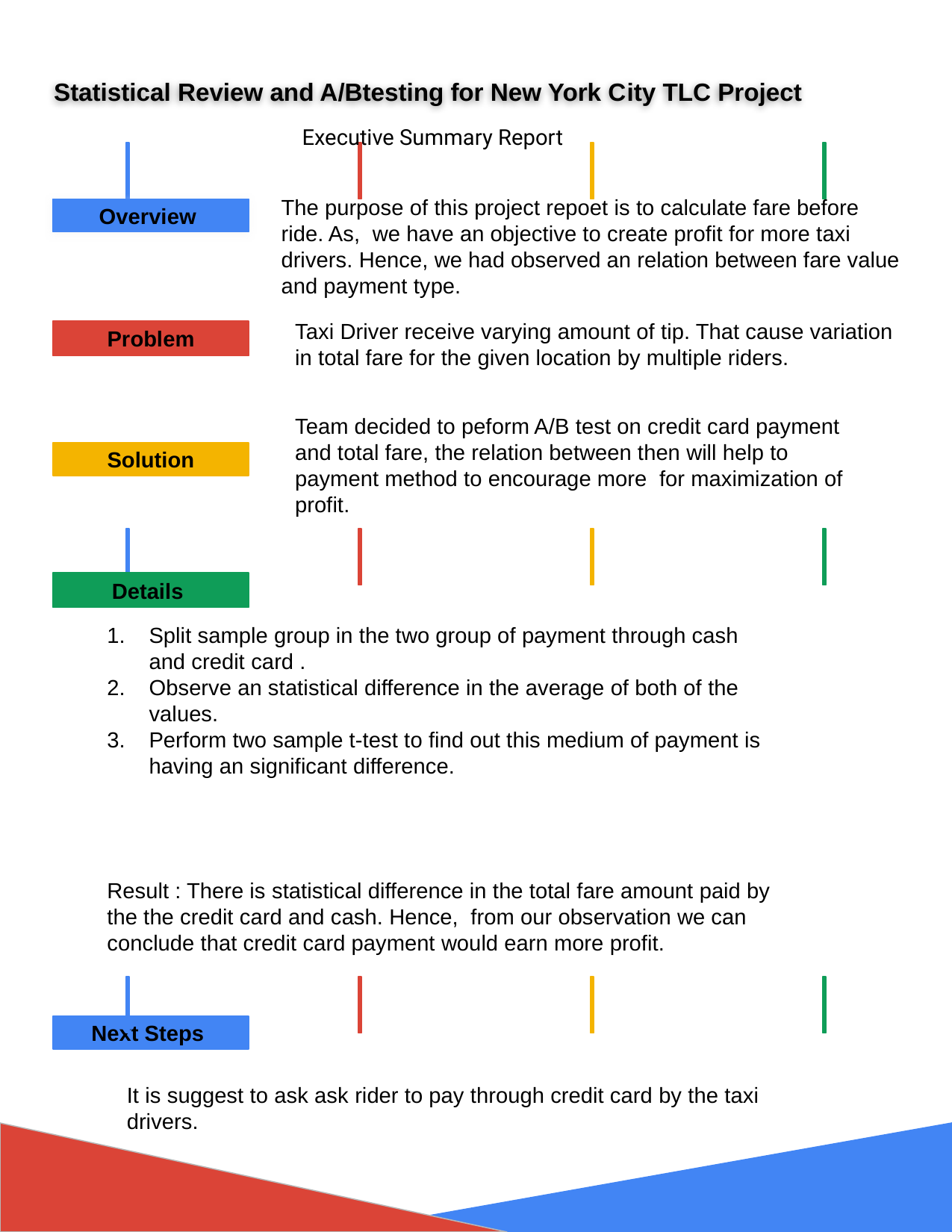

Statistical Review and A/Btesting for New York City TLC Project
                                    Executive Summary Report
The purpose of this project repoet is to calculate fare before ride. As,  we have an objective to create profit for more taxi drivers. Hence, we had observed an relation between fare value and payment type.
Taxi Driver receive varying amount of tip. That cause variation in total fare for the given location by multiple riders.
Team decided to peform A/B test on credit card payment and total fare, the relation between then will help to payment method to encourage more  for maximization of profit.
Split sample group in the two group of payment through cash and credit card .
Observe an statistical difference in the average of both of the values.
Perform two sample t-test to find out this medium of payment is having an significant difference.
Result : There is statistical difference in the total fare amount paid by the the credit card and cash. Hence,  from our observation we can conclude that credit card payment would earn more profit.
It is suggest to ask ask rider to pay through credit card by the taxi drivers.